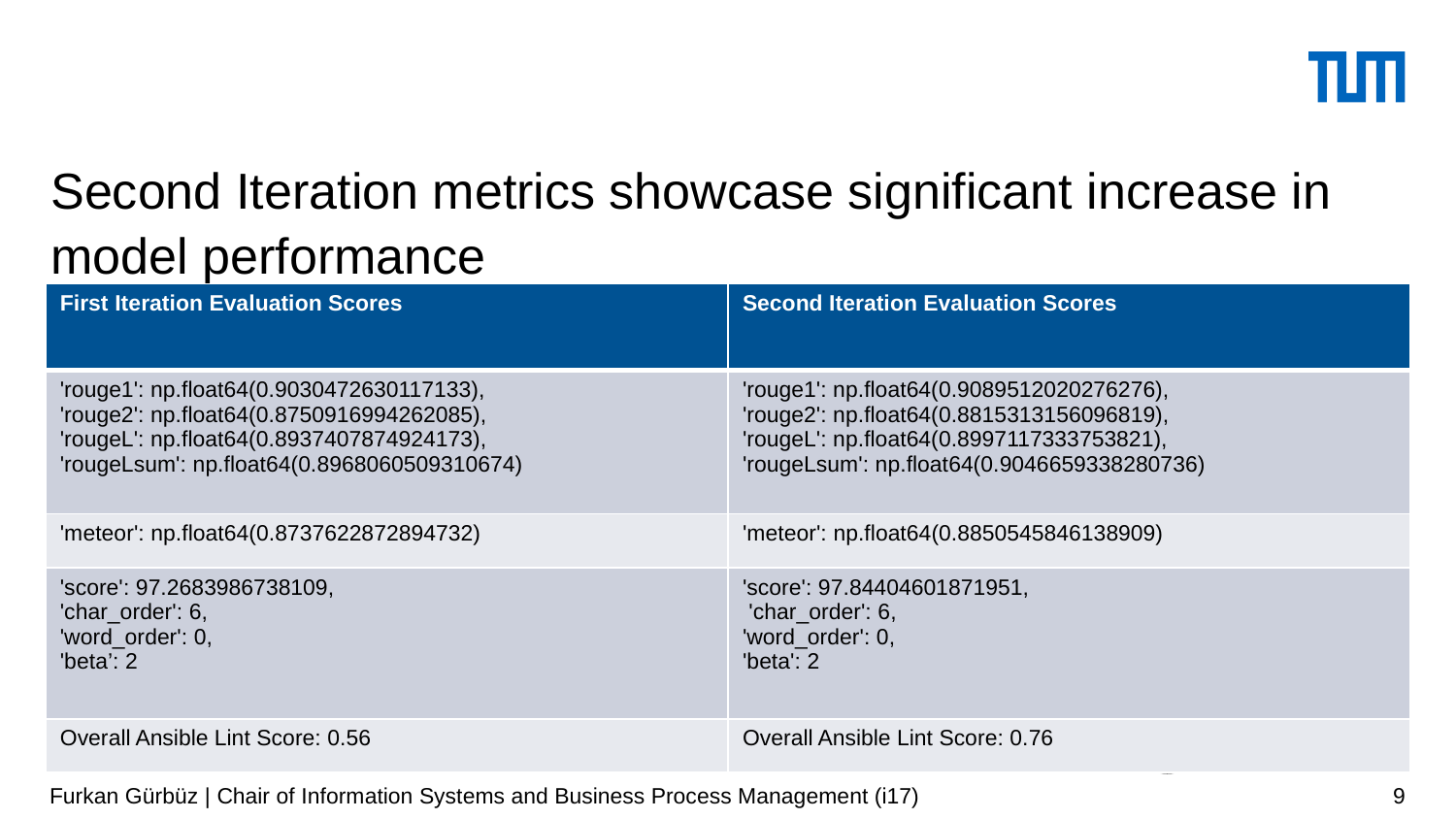

# Second Iteration metrics showcase significant increase in model performance
Extracted code data from existing GitHub repositories
Split the dataset into a ratio of 70/15/15 (train/val/test)

| First Iteration Evaluation Scores | Second Iteration Evaluation Scores |
| --- | --- |
| 'rouge1': np.float64(0.9030472630117133), 'rouge2': np.float64(0.8750916994262085), 'rougeL': np.float64(0.8937407874924173), 'rougeLsum': np.float64(0.8968060509310674) | 'rouge1': np.float64(0.9089512020276276), 'rouge2': np.float64(0.8815313156096819), 'rougeL': np.float64(0.8997117333753821), 'rougeLsum': np.float64(0.9046659338280736) |
| 'meteor': np.float64(0.8737622872894732) | 'meteor': np.float64(0.8850545846138909) |
| 'score': 97.2683986738109, 'char\_order': 6, 'word\_order': 0, 'beta’: 2 | 'score': 97.84404601871951, 'char\_order': 6, 'word\_order': 0, 'beta': 2 |
| Overall Ansible Lint Score: 0.56 | Overall Ansible Lint Score: 0.76 |
Furkan Gürbüz | Chair of Information Systems and Business Process Management (i17)
9